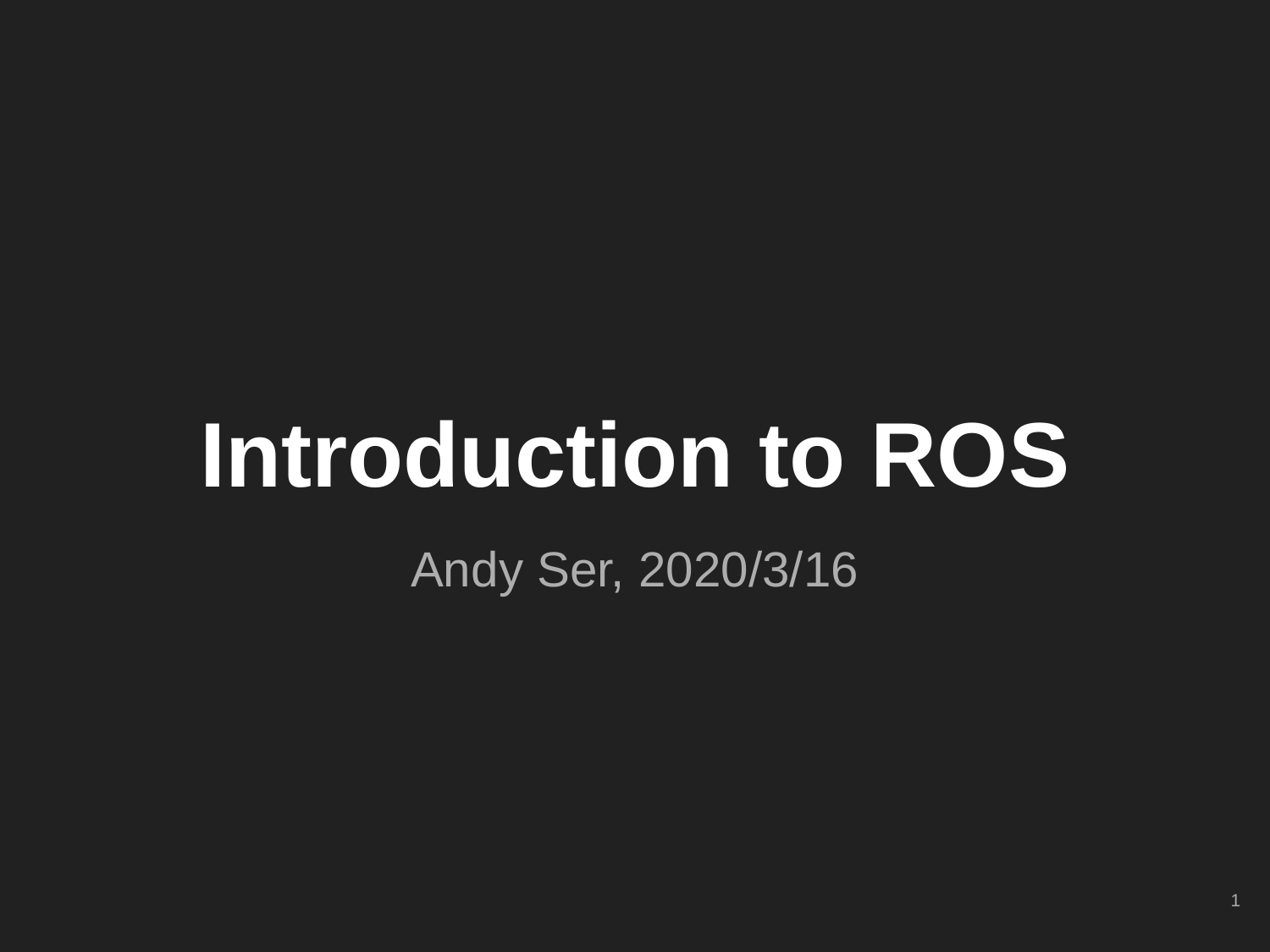

Introduction to ROS
Andy Ser, 2020/3/16
1